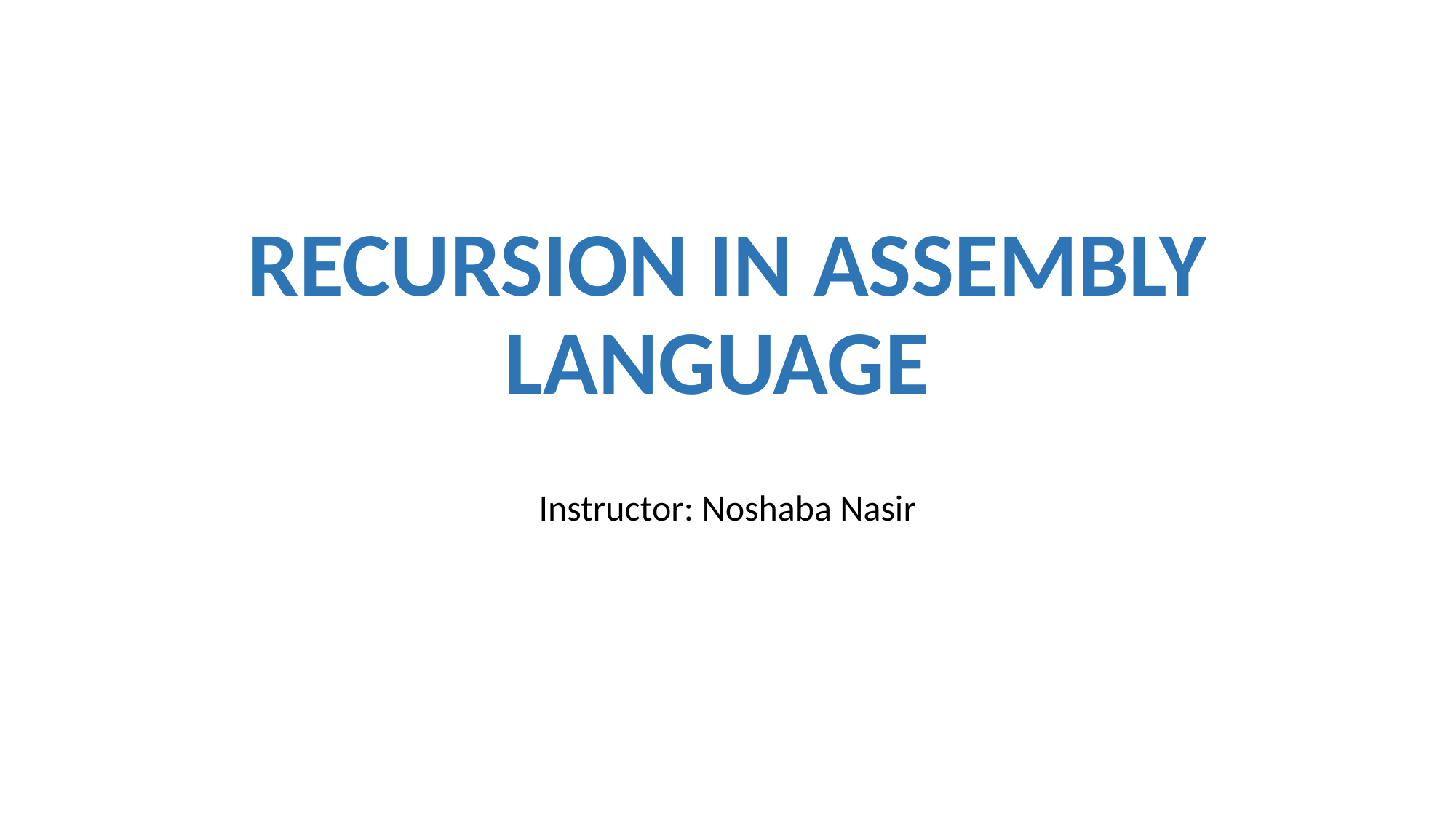

# RECURSION IN ASSEMBLY LANGUAGE
Instructor: Noshaba Nasir